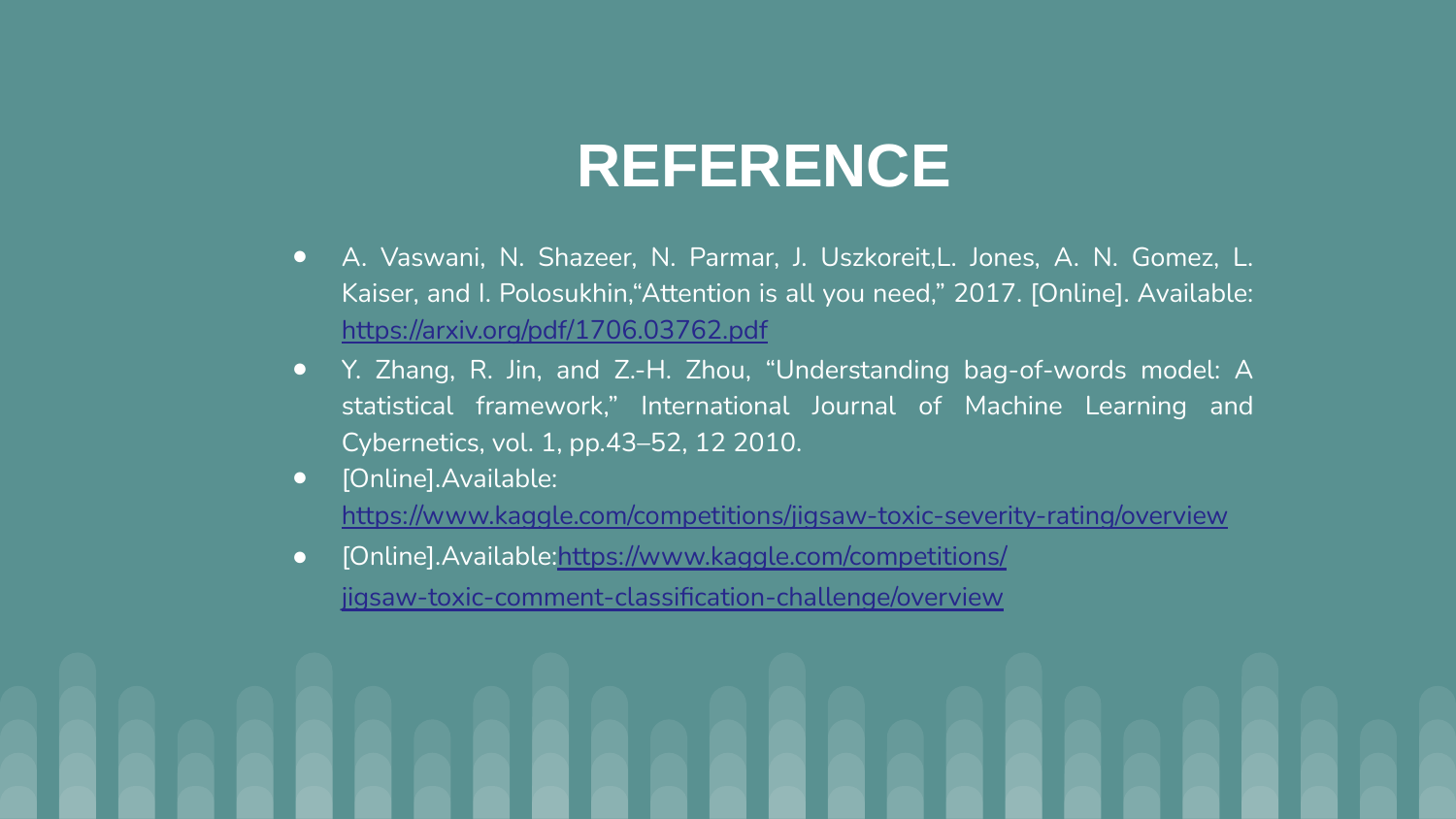

# REFERENCE
A. Vaswani, N. Shazeer, N. Parmar, J. Uszkoreit,L. Jones, A. N. Gomez, L. Kaiser, and I. Polosukhin,“Attention is all you need,” 2017. [Online]. Available:https://arxiv.org/pdf/1706.03762.pdf
Y. Zhang, R. Jin, and Z.-H. Zhou, “Understanding bag-of-words model: A statistical framework,” International Journal of Machine Learning and Cybernetics, vol. 1, pp.43–52, 12 2010.
[Online].Available:https://www.kaggle.com/competitions/jigsaw-toxic-severity-rating/overview
[Online].Available:https://www.kaggle.com/competitions/jigsaw-toxic-comment-classification-challenge/overview